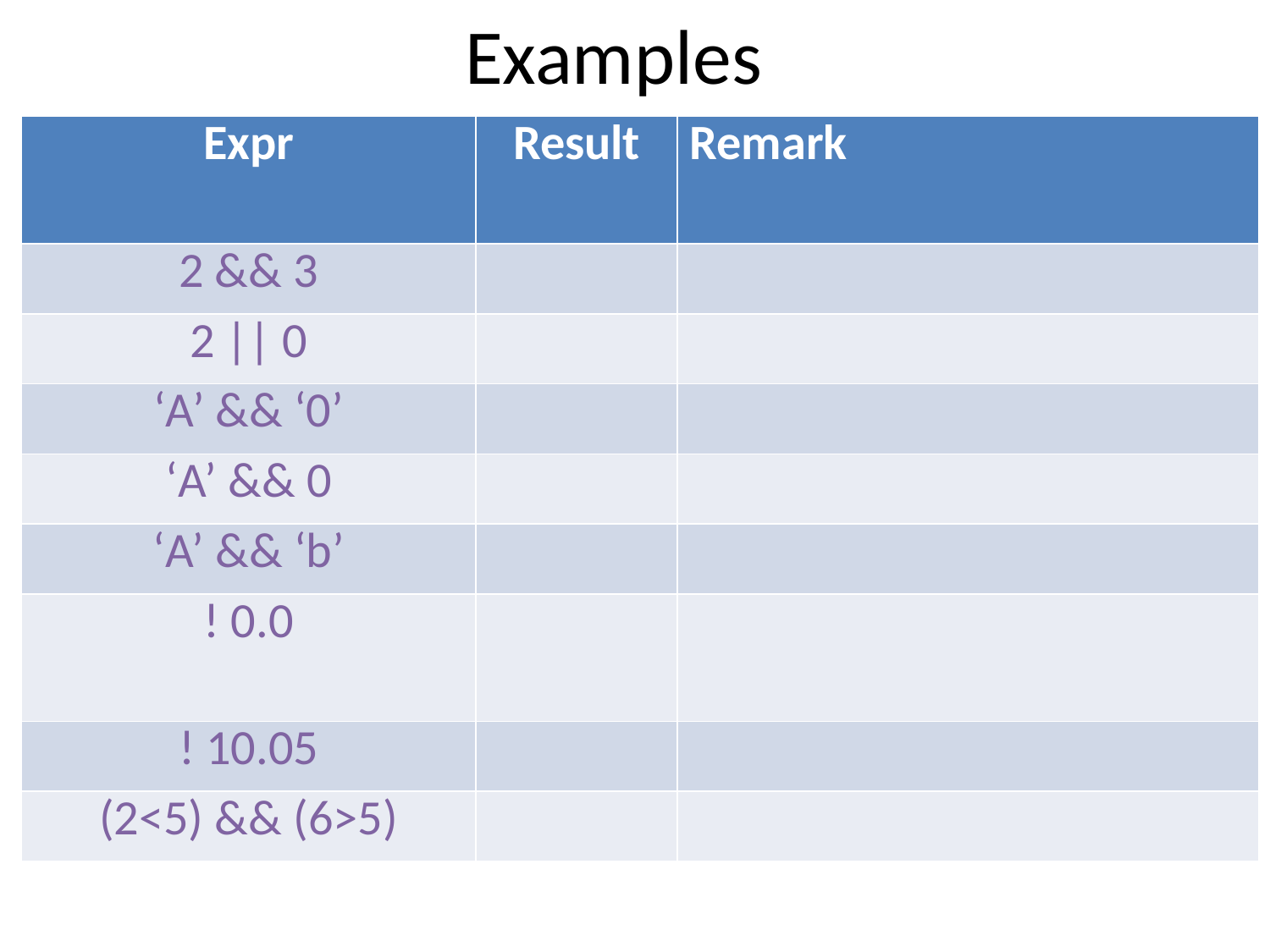

Examples
| Expr | Result | Remark |
| --- | --- | --- |
| 2 && 3 |  |  |
| 2 || 0 |  |  |
| ‘A’ && ‘0’ |  |  |
| ‘A’ && 0 |  |  |
| ‘A’ && ‘b’ |  |  |
| ! 0.0 |  |  |
| ! 10.05 |  |  |
| (2<5) && (6>5) |  |  |